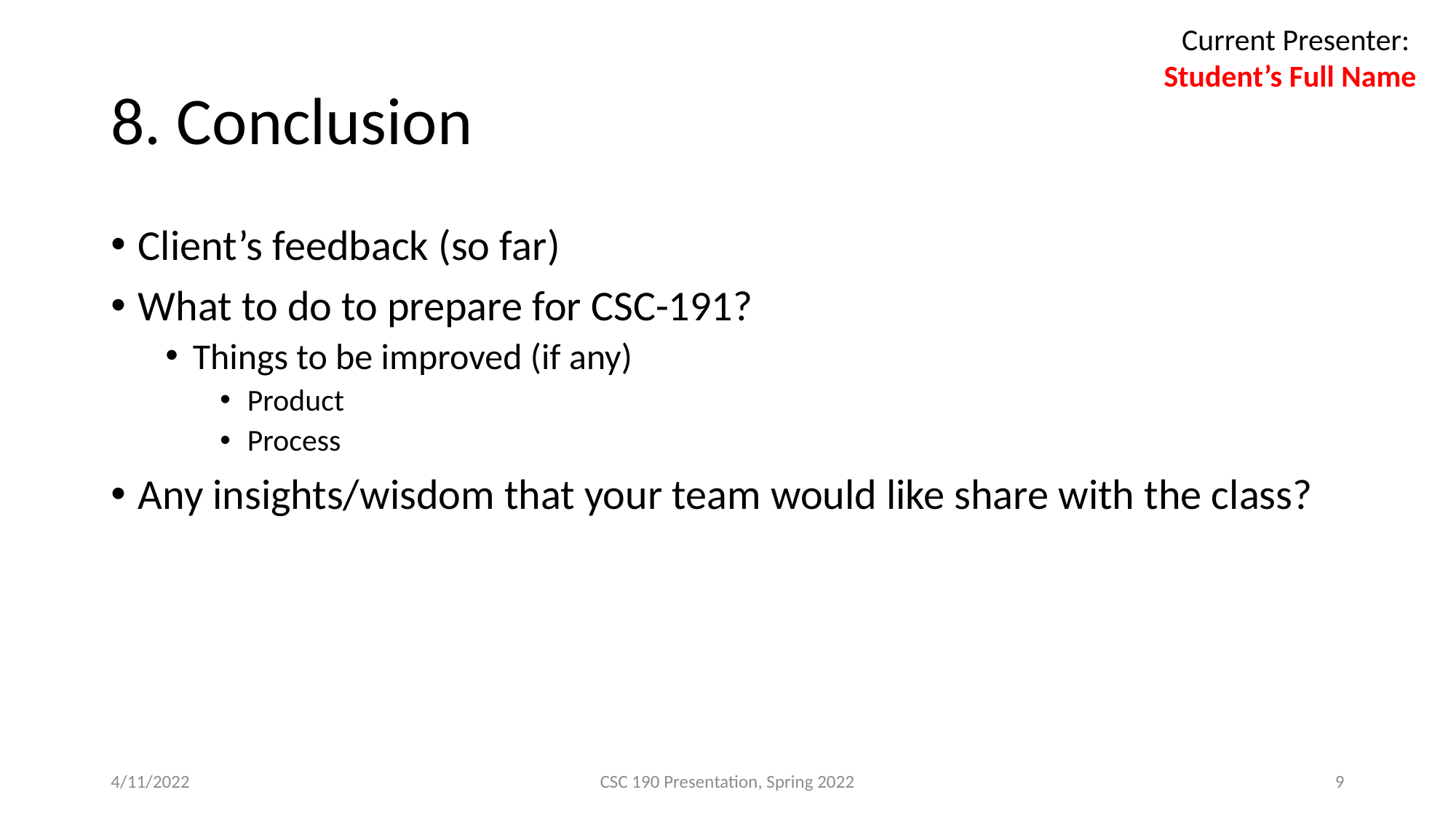

Current Presenter:
Student’s Full Name
# 8. Conclusion
Client’s feedback (so far)
What to do to prepare for CSC-191?
Things to be improved (if any)
Product
Process
Any insights/wisdom that your team would like share with the class?
4/11/2022
CSC 190 Presentation, Spring 2022
9